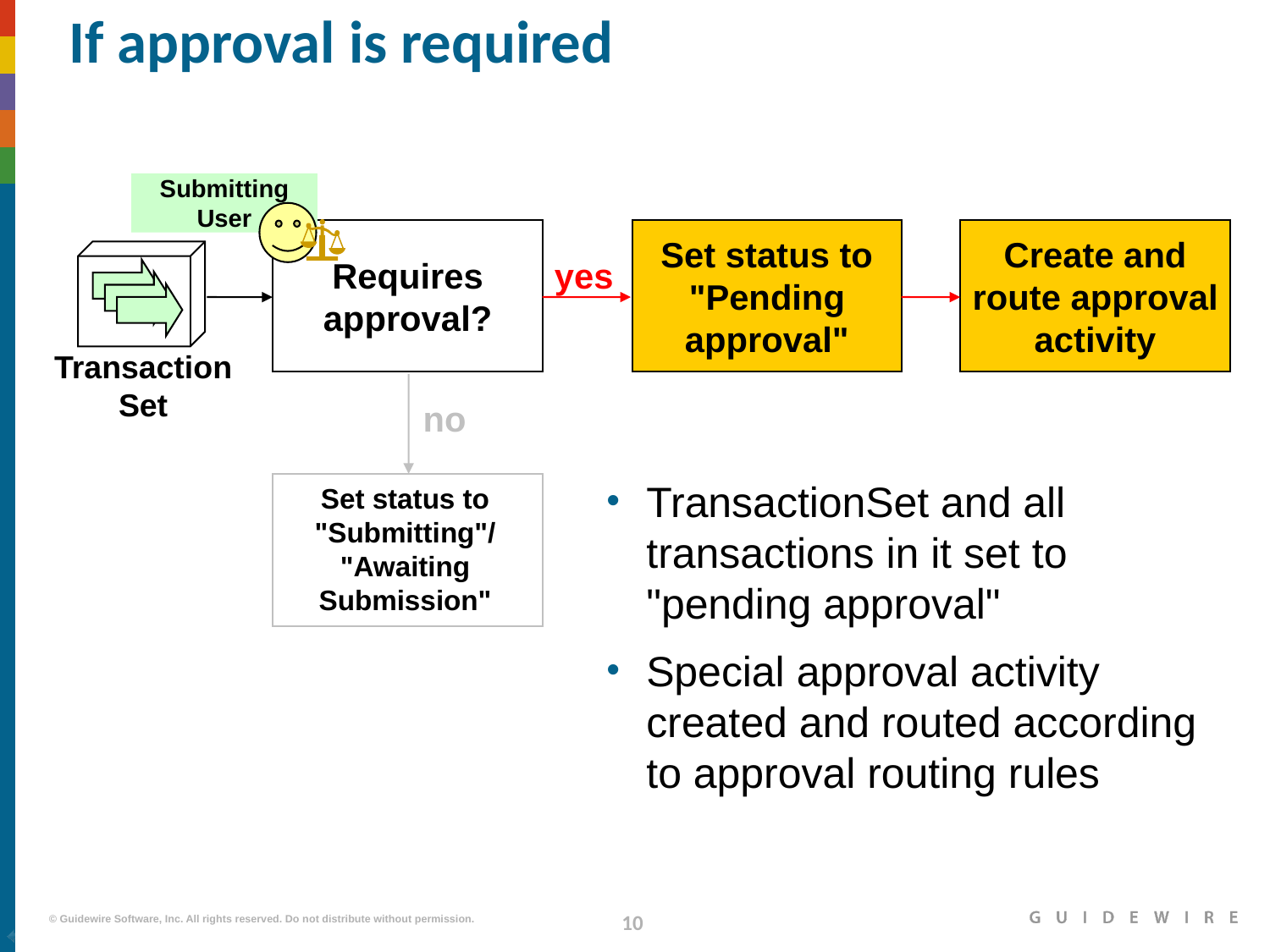

# If approval is required
Submitting User

Requires approval?

Set status to "Pending approval"
Create and route approval activity

yes

Transaction
Set

no

TransactionSet and all transactions in it set to "pending approval"
Special approval activity created and routed according to approval routing rules
Set status to "Submitting"/
"Awaiting Submission"